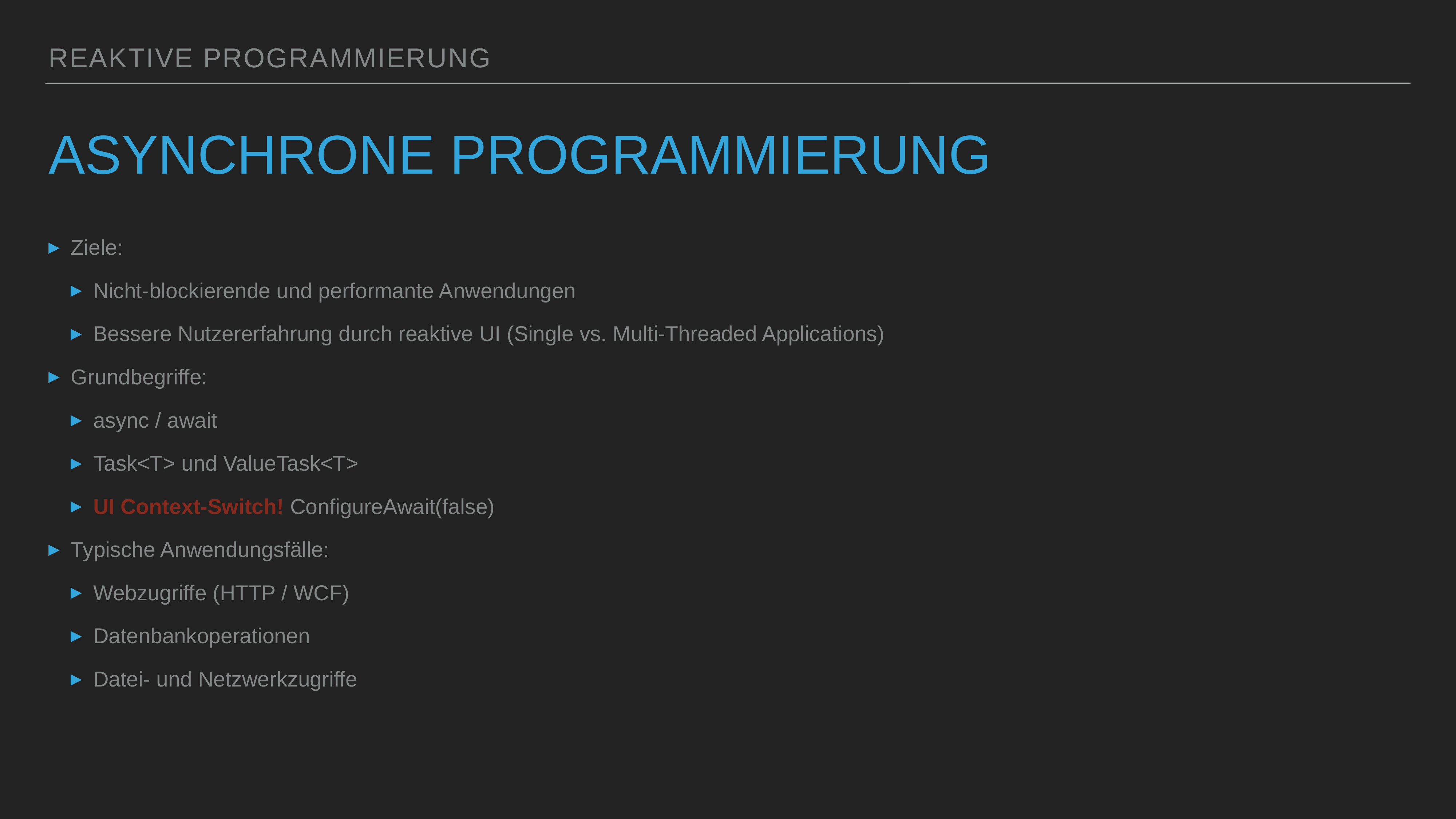

Reaktive Programmierung
# AsynChrone Programmierung
Ziele:
Nicht-blockierende und performante Anwendungen
Bessere Nutzererfahrung durch reaktive UI (Single vs. Multi-Threaded Applications)
Grundbegriffe:
async / await
Task<T> und ValueTask<T>
UI Context-Switch! ConfigureAwait(false)
Typische Anwendungsfälle:
Webzugriffe (HTTP / WCF)
Datenbankoperationen
Datei- und Netzwerkzugriffe